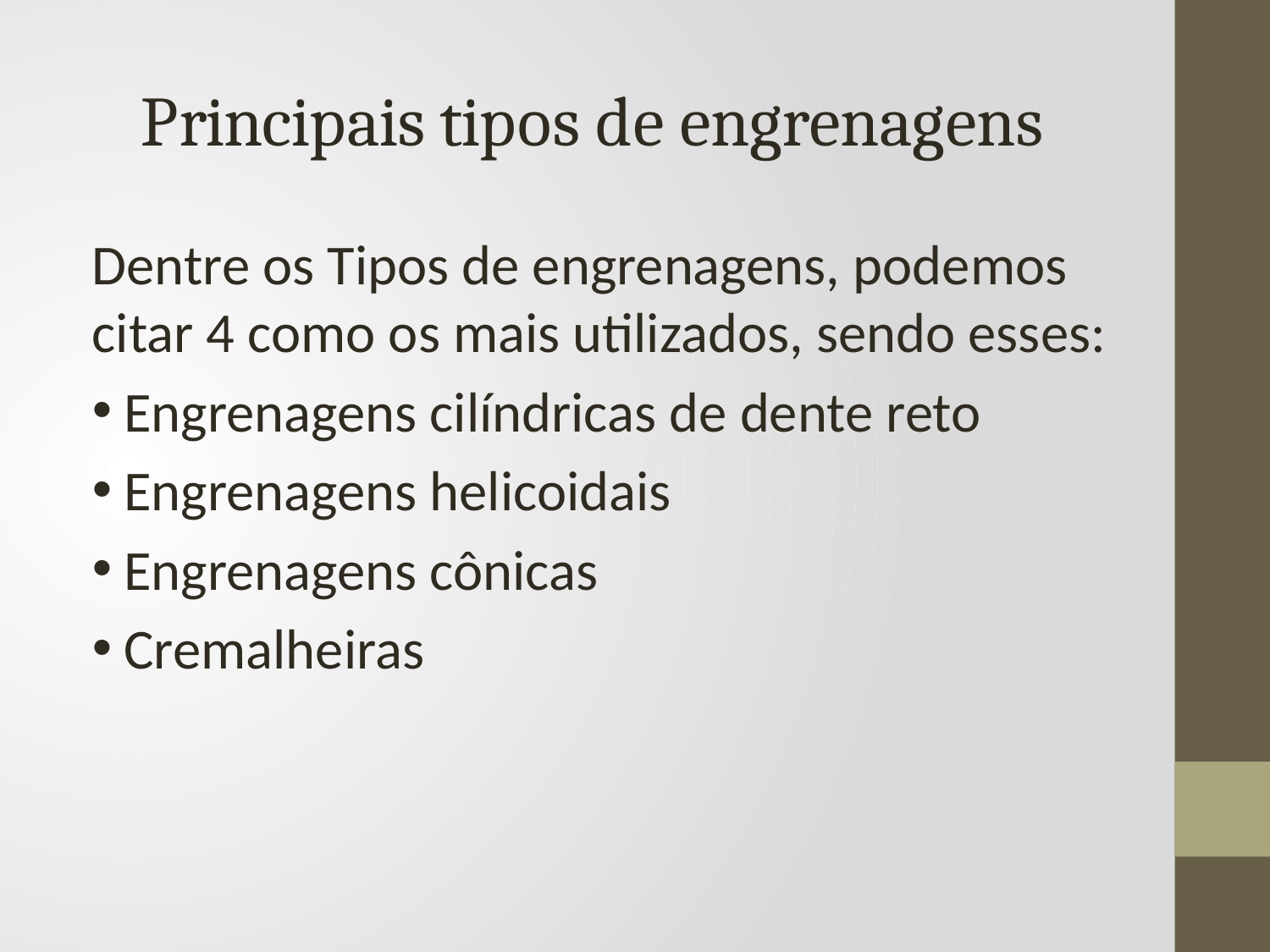

# Principais tipos de engrenagens
Dentre os Tipos de engrenagens, podemos citar 4 como os mais utilizados, sendo esses:
Engrenagens cilíndricas de dente reto
Engrenagens helicoidais
Engrenagens cônicas
Cremalheiras